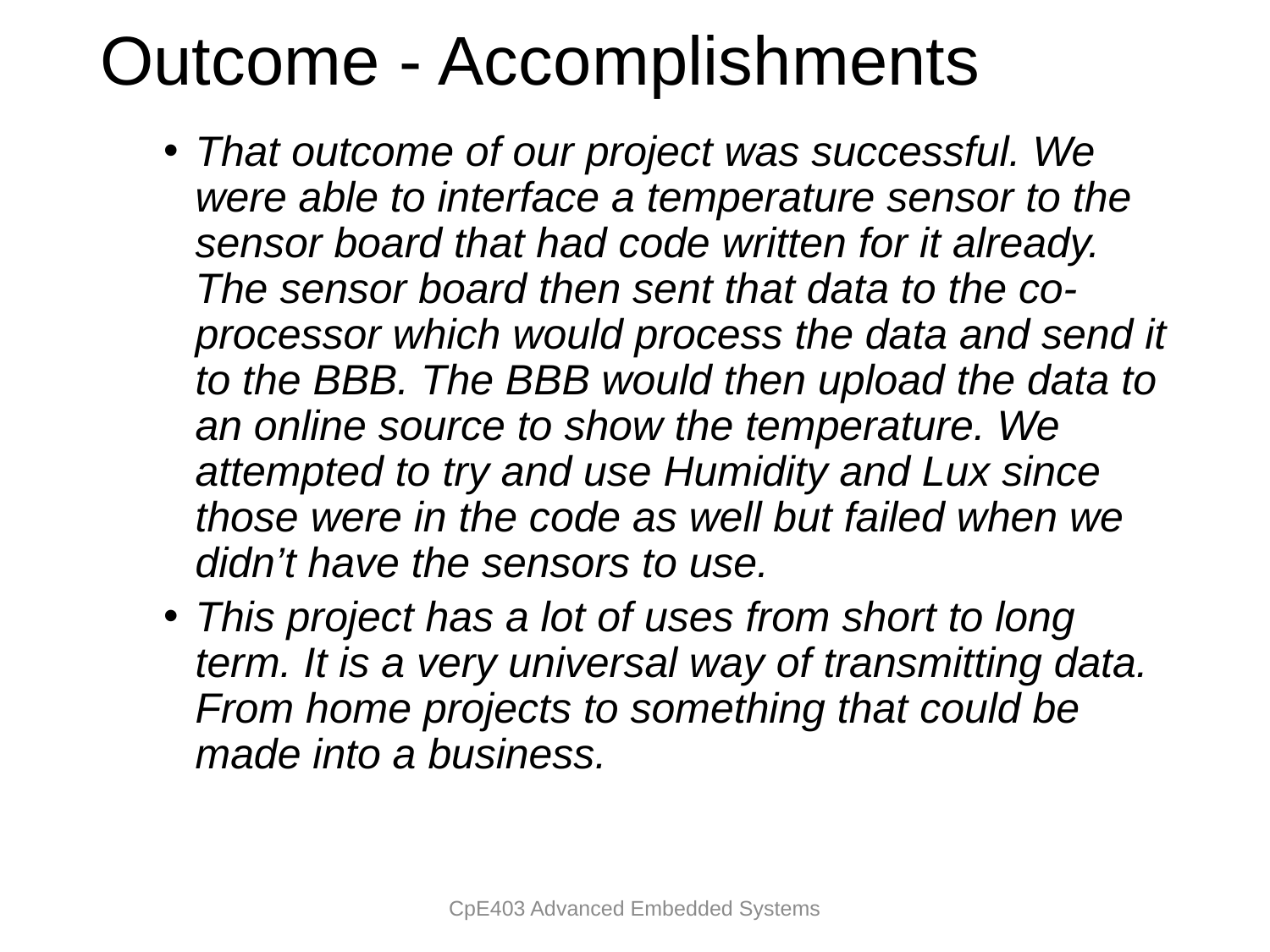

# Outcome - Accomplishments
That outcome of our project was successful. We were able to interface a temperature sensor to the sensor board that had code written for it already. The sensor board then sent that data to the co-processor which would process the data and send it to the BBB. The BBB would then upload the data to an online source to show the temperature. We attempted to try and use Humidity and Lux since those were in the code as well but failed when we didn’t have the sensors to use.
This project has a lot of uses from short to long term. It is a very universal way of transmitting data. From home projects to something that could be made into a business.
CpE403 Advanced Embedded Systems